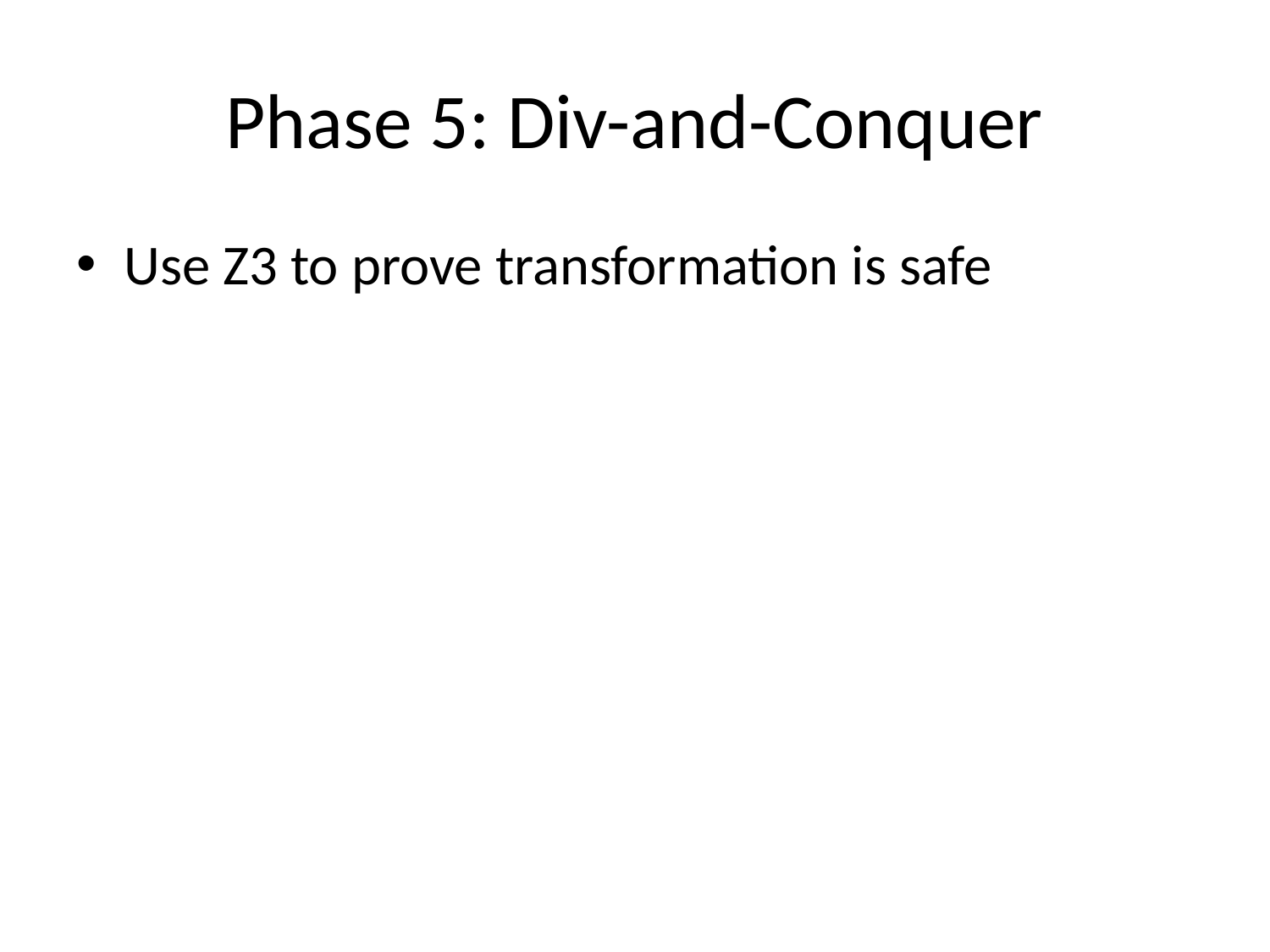

# Phase 5: Div-and-Conquer
Use Z3 to prove transformation is safe